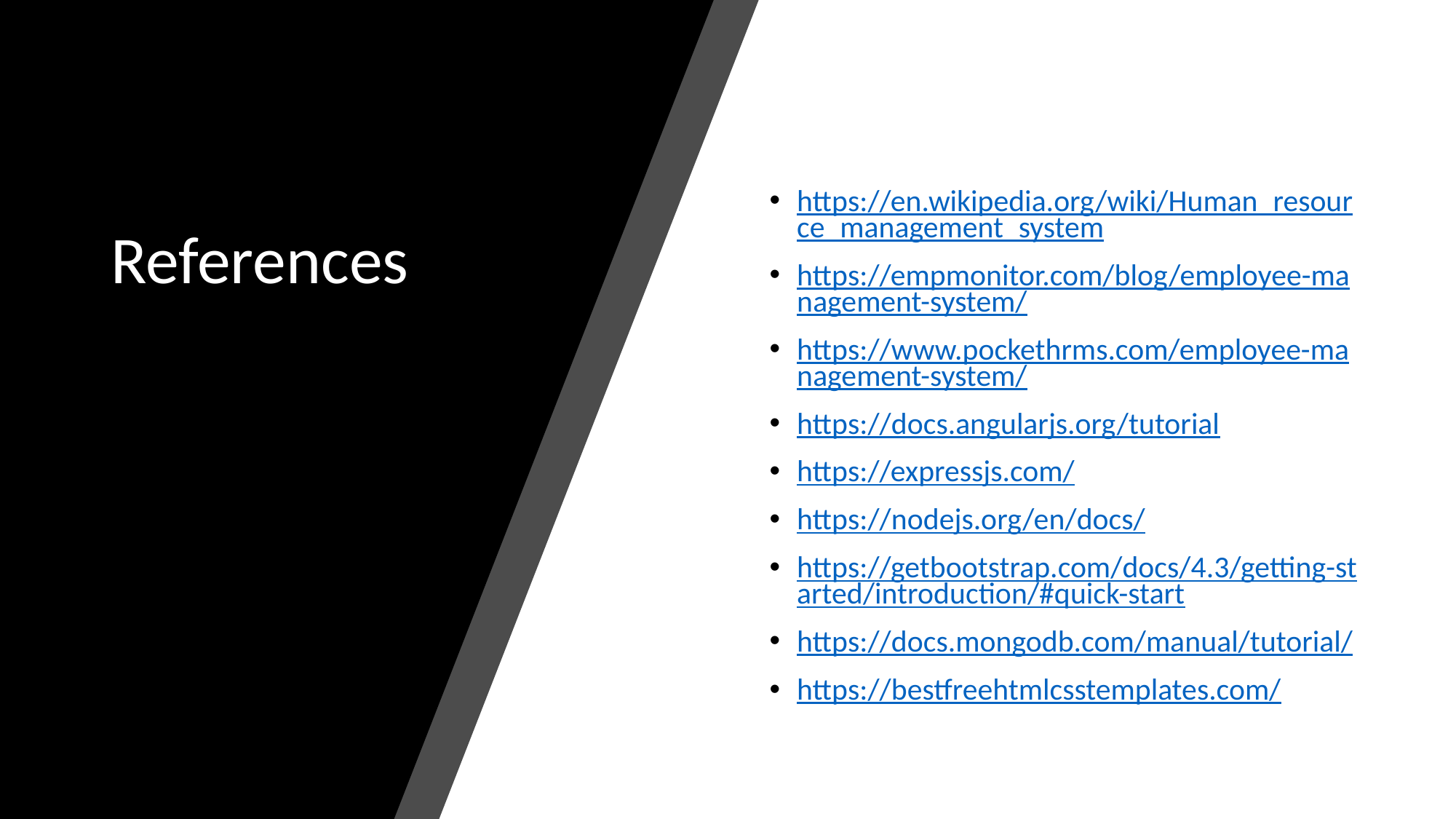

https://en.wikipedia.org/wiki/Human_resource_management_system
https://empmonitor.com/blog/employee-management-system/
https://www.pockethrms.com/employee-management-system/
https://docs.angularjs.org/tutorial
https://expressjs.com/
https://nodejs.org/en/docs/
https://getbootstrap.com/docs/4.3/getting-started/introduction/#quick-start
https://docs.mongodb.com/manual/tutorial/
https://bestfreehtmlcsstemplates.com/
# References